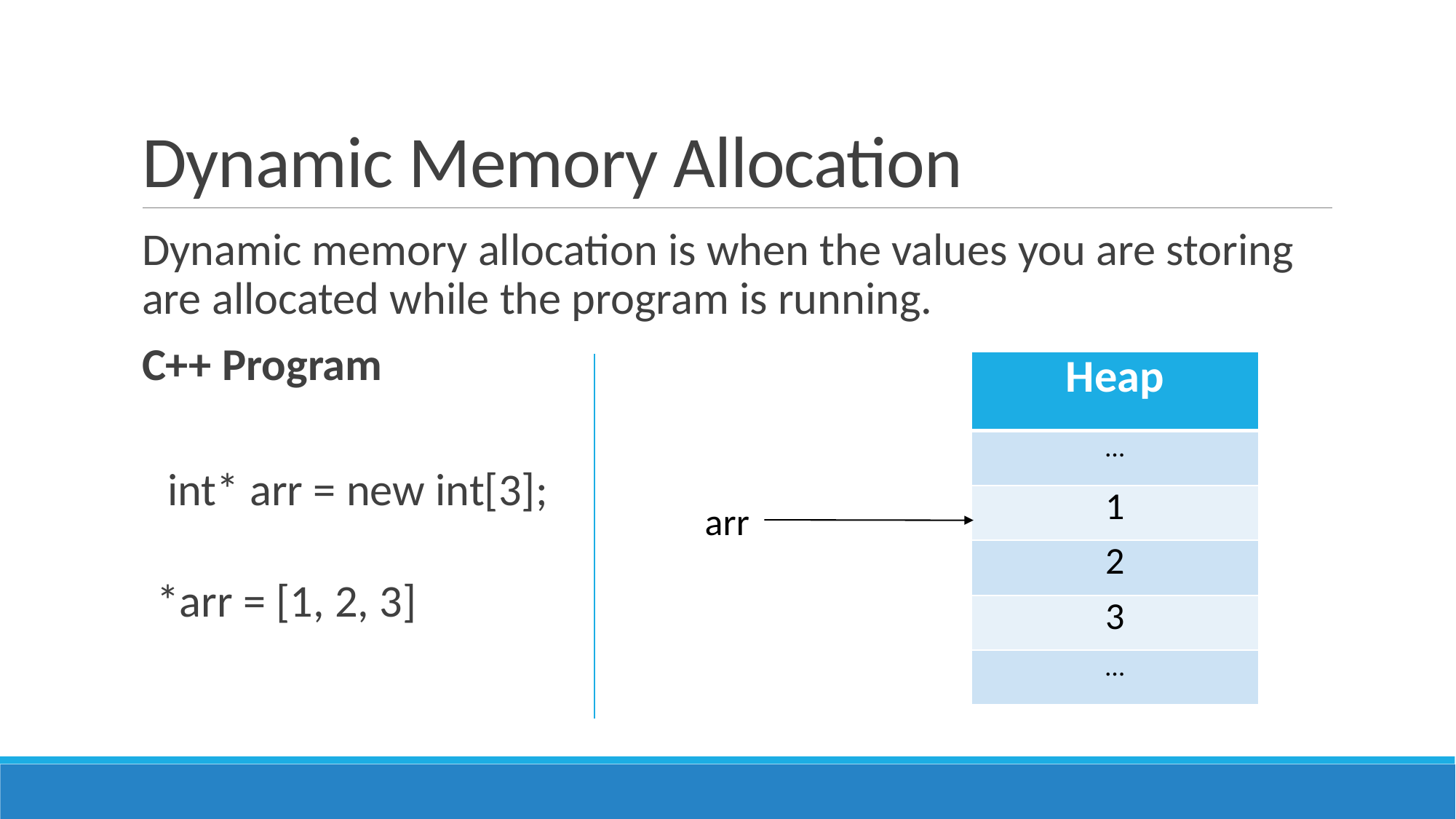

# Dynamic Memory Allocation
Dynamic memory allocation is when the values you are storing are allocated while the program is running.

C++ Program

| Heap |
| --- |
| … |
| 1 |
| 2 |
| 3 |
| … |
int* arr = new int[3];

arr
*arr = [1, 2, 3]